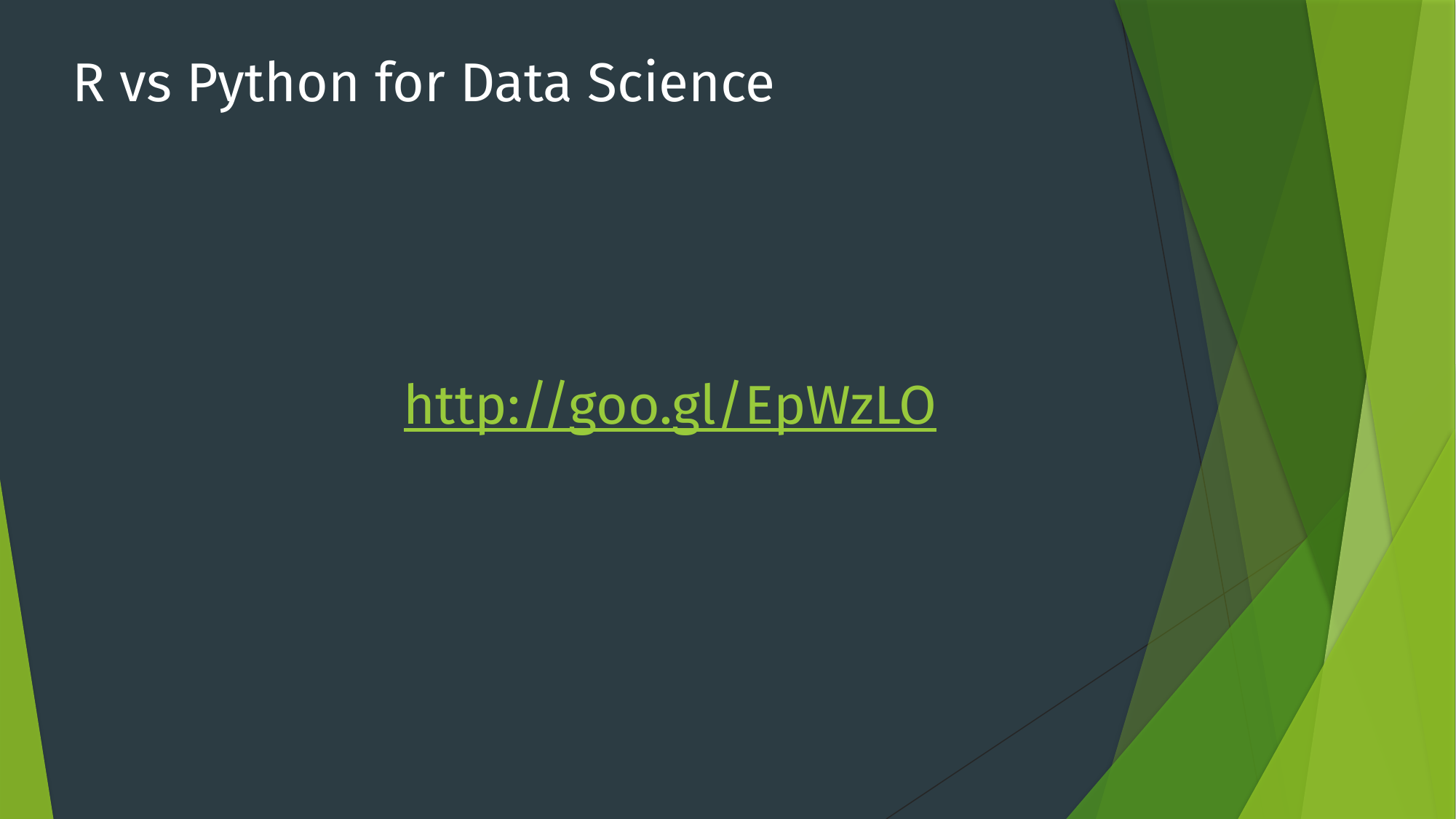

R vs Python for Data Science

http://goo.gl/EpWzLO